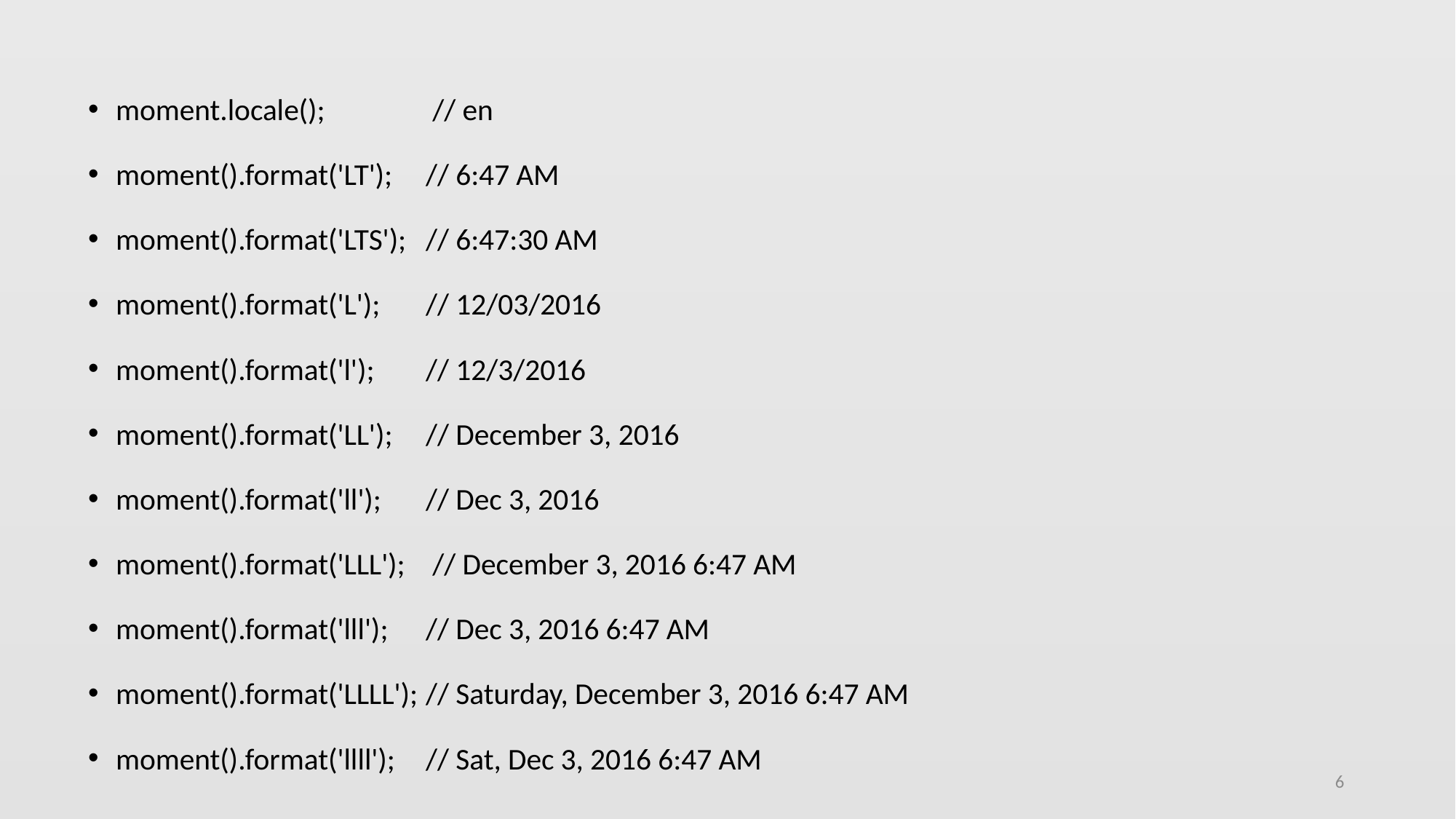

moment.locale();        		 // en
moment().format('LT');   	// 6:47 AM
moment().format('LTS');  	// 6:47:30 AM
moment().format('L');    		// 12/03/2016
moment().format('l');    		// 12/3/2016
moment().format('LL');   	// December 3, 2016
moment().format('ll');   		// Dec 3, 2016
moment().format('LLL'); 		 // December 3, 2016 6:47 AM
moment().format('lll');  		// Dec 3, 2016 6:47 AM
moment().format('LLLL'); 	// Saturday, December 3, 2016 6:47 AM
moment().format('llll'); 		// Sat, Dec 3, 2016 6:47 AM
6